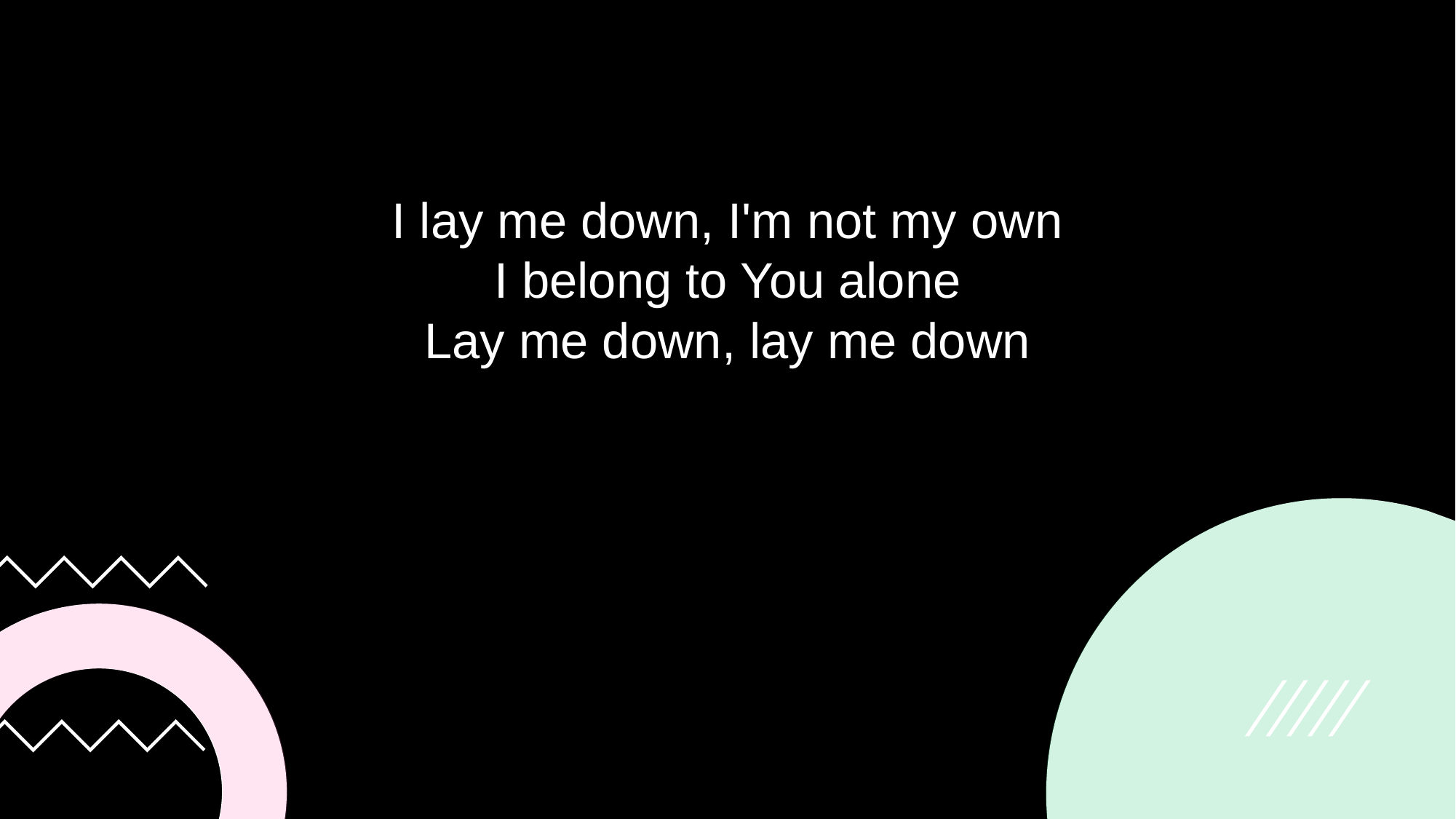

I lay me down, I'm not my own
I belong to You alone
Lay me down, lay me down